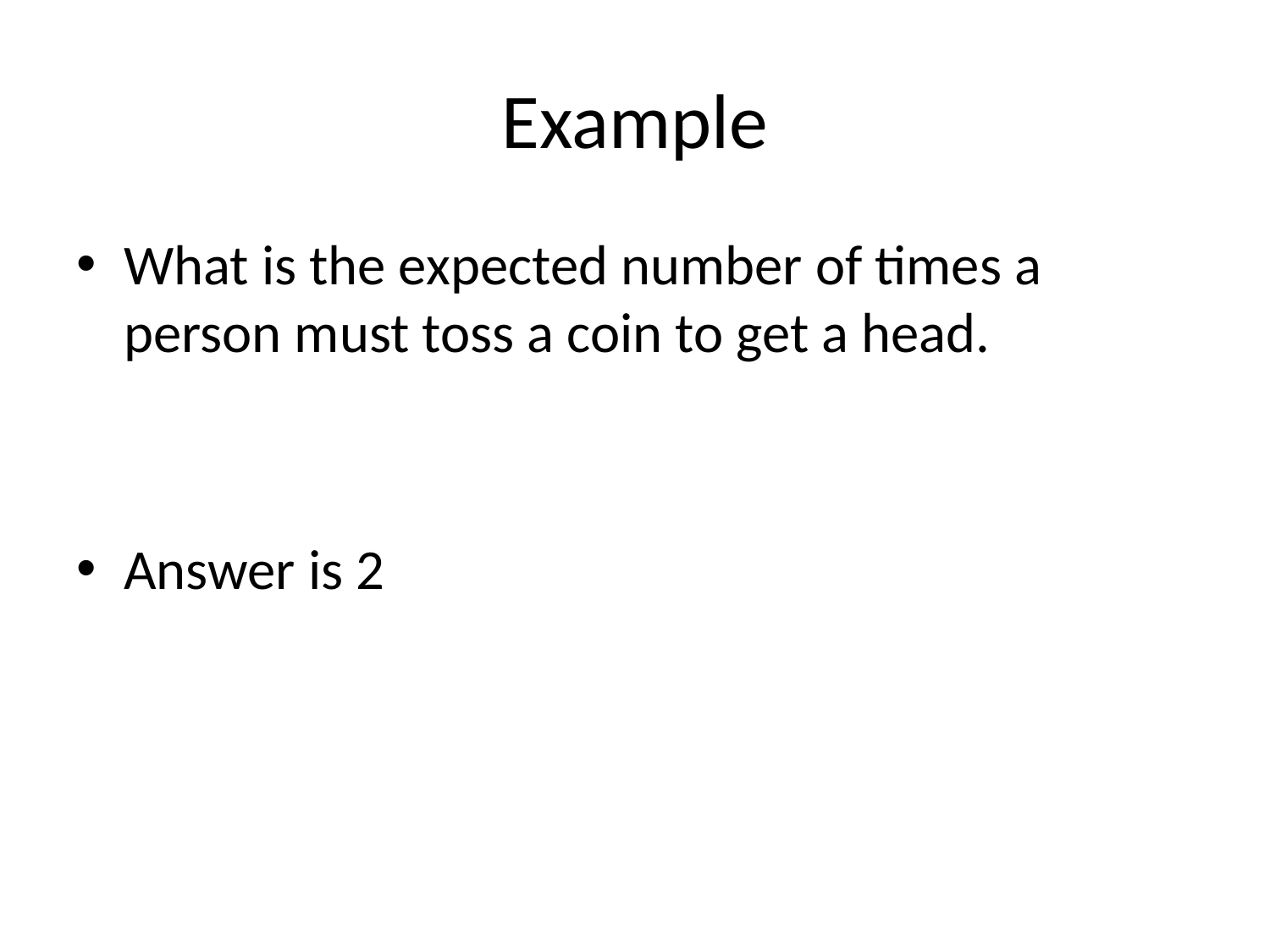

# Example
What is the expected number of times a person must toss a coin to get a head.

Answer is 2